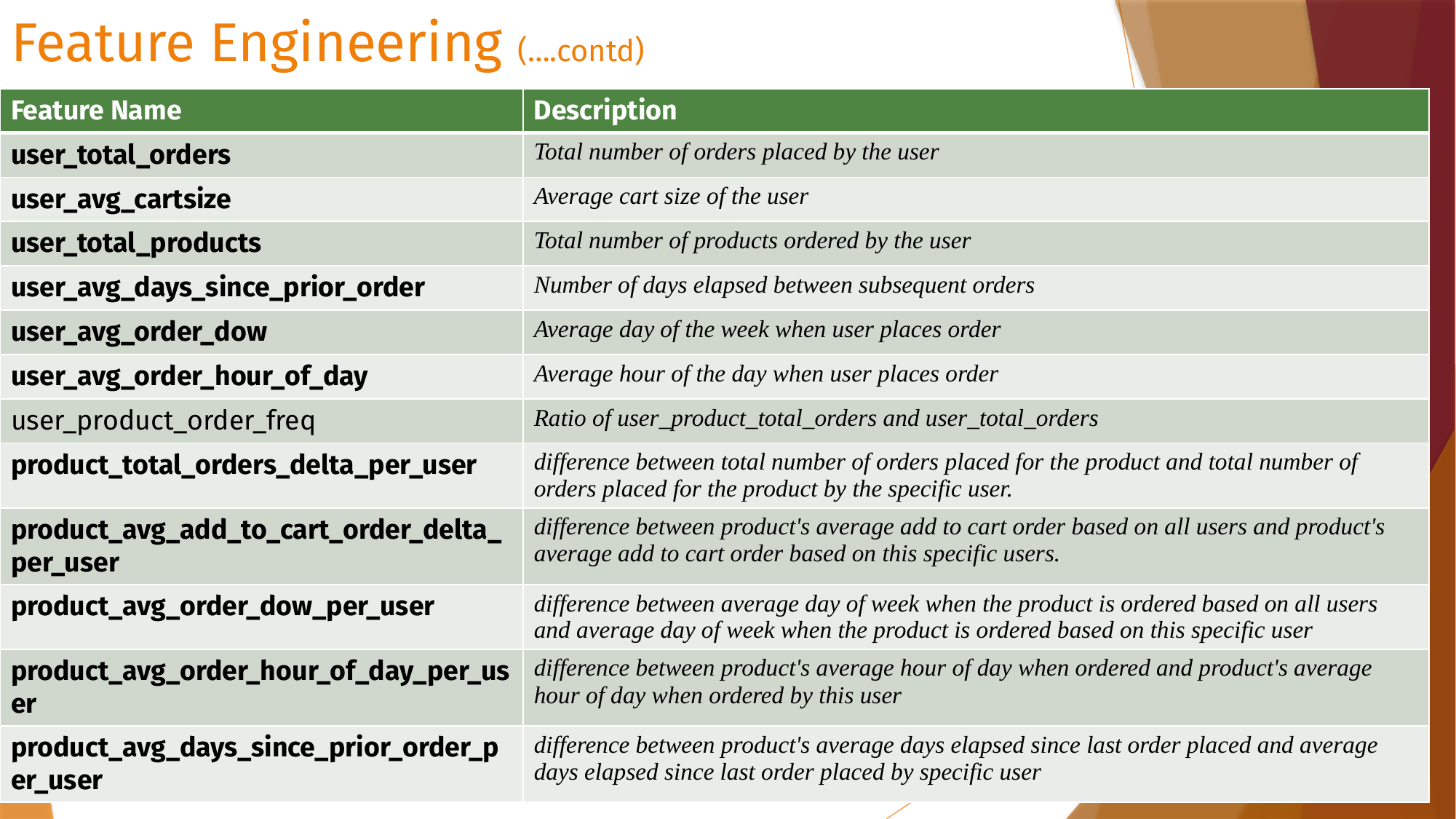

# Feature Engineering (….contd)
| Feature Name | Description |
| --- | --- |
| user\_total\_orders | Total number of orders placed by the user |
| user\_avg\_cartsize | Average cart size of the user |
| user\_total\_products | Total number of products ordered by the user |
| user\_avg\_days\_since\_prior\_order | Number of days elapsed between subsequent orders |
| user\_avg\_order\_dow | Average day of the week when user places order |
| user\_avg\_order\_hour\_of\_day | Average hour of the day when user places order |
| user\_product\_order\_freq | Ratio of user\_product\_total\_orders and user\_total\_orders |
| product\_total\_orders\_delta\_per\_user | difference between total number of orders placed for the product and total number of orders placed for the product by the specific user. |
| product\_avg\_add\_to\_cart\_order\_delta\_per\_user | difference between product's average add to cart order based on all users and product's average add to cart order based on this specific users. |
| product\_avg\_order\_dow\_per\_user | difference between average day of week when the product is ordered based on all users and average day of week when the product is ordered based on this specific user |
| product\_avg\_order\_hour\_of\_day\_per\_user | difference between product's average hour of day when ordered and product's average hour of day when ordered by this user |
| product\_avg\_days\_since\_prior\_order\_per\_user | difference between product's average days elapsed since last order placed and average days elapsed since last order placed by specific user |